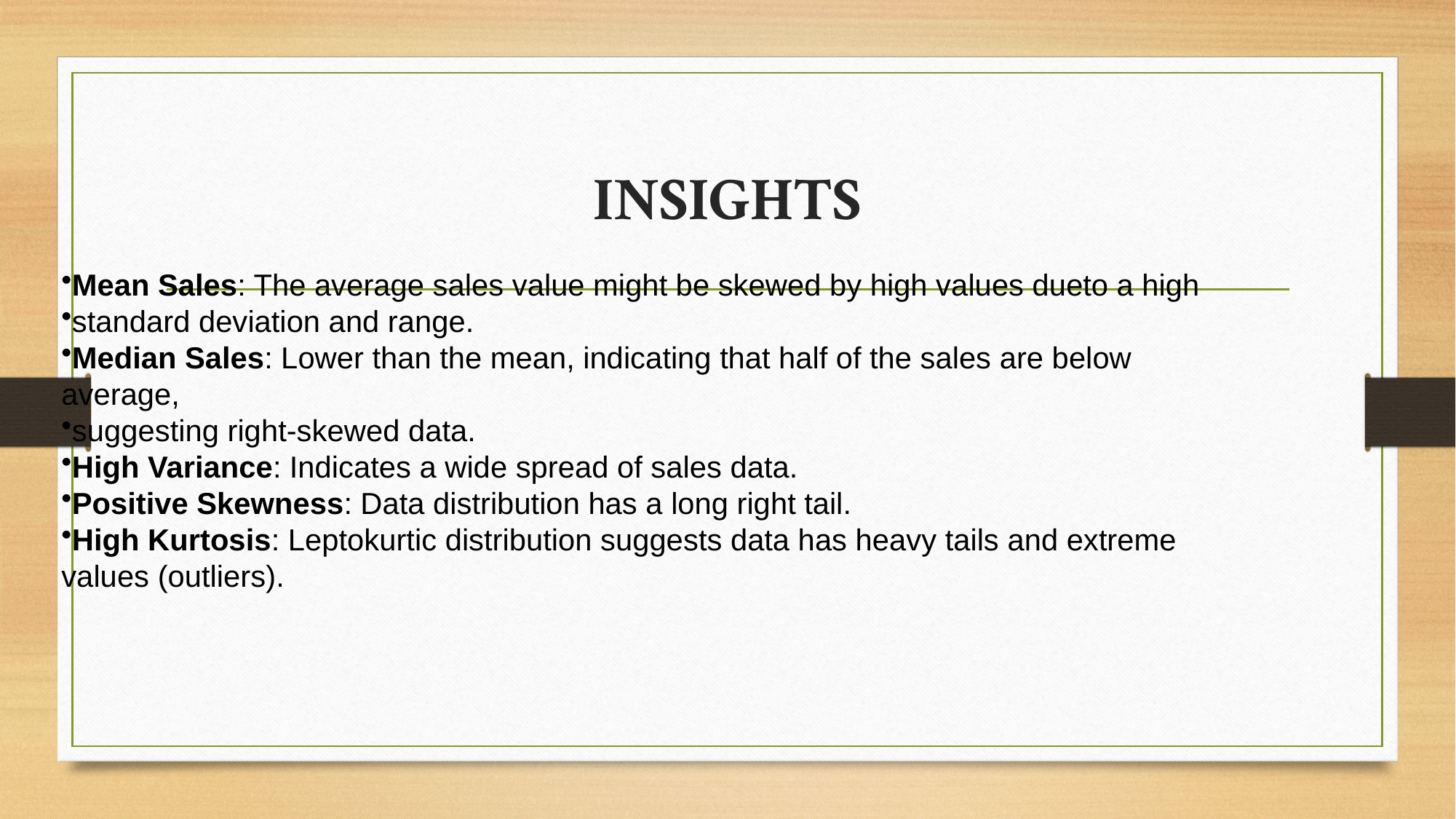

# INSIGHTS
Mean Sales: The average sales value might be skewed by high values dueto a high
standard deviation and range.
Median Sales: Lower than the mean, indicating that half of the sales are below average,
suggesting right-skewed data.
High Variance: Indicates a wide spread of sales data.
Positive Skewness: Data distribution has a long right tail.
High Kurtosis: Leptokurtic distribution suggests data has heavy tails and extreme values (outliers).